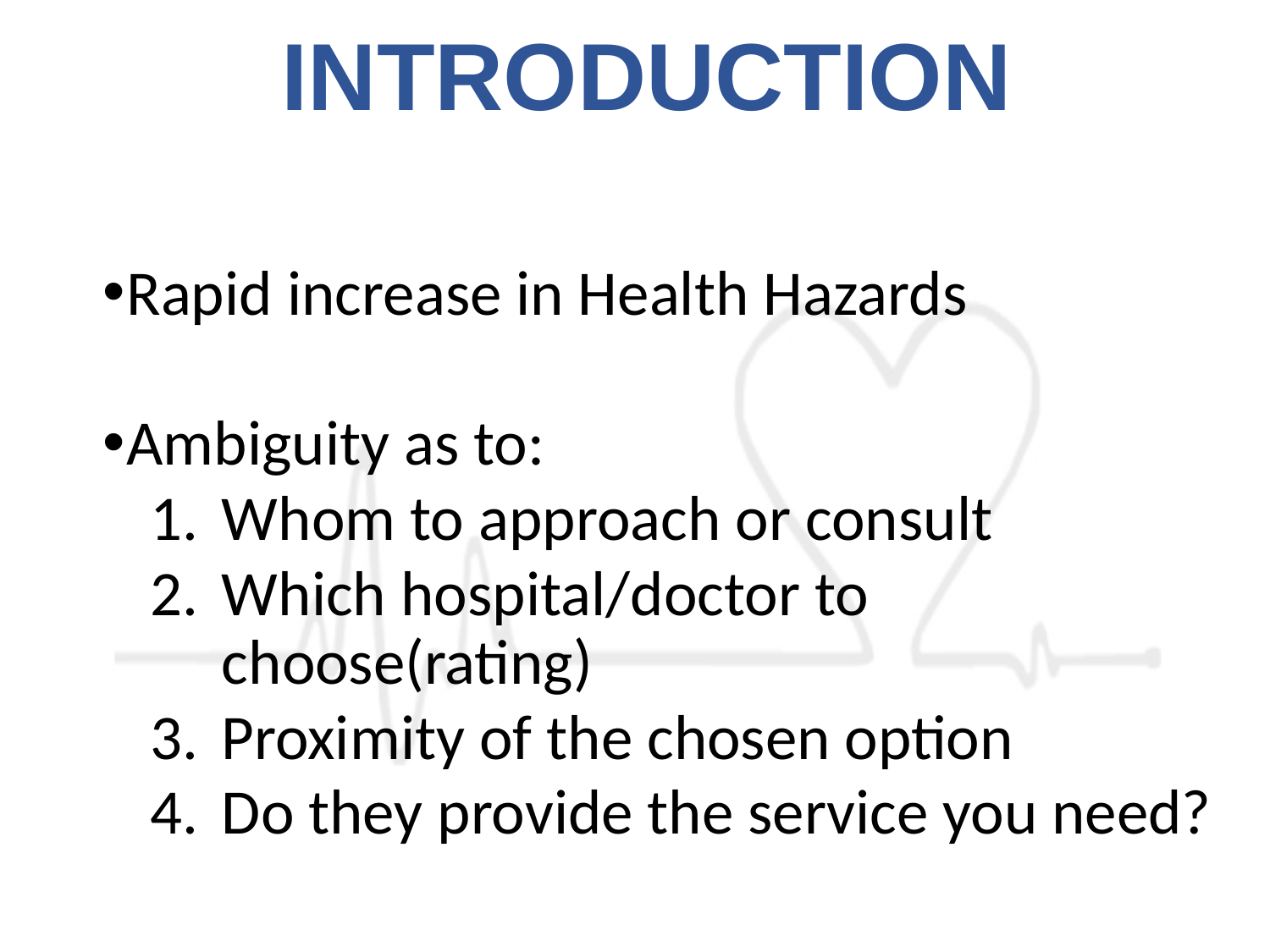

# INTRODUCTION
Rapid increase in Health Hazards

Ambiguity as to:
Whom to approach or consult
Which hospital/doctor to choose(rating)
Proximity of the chosen option
Do they provide the service you need?